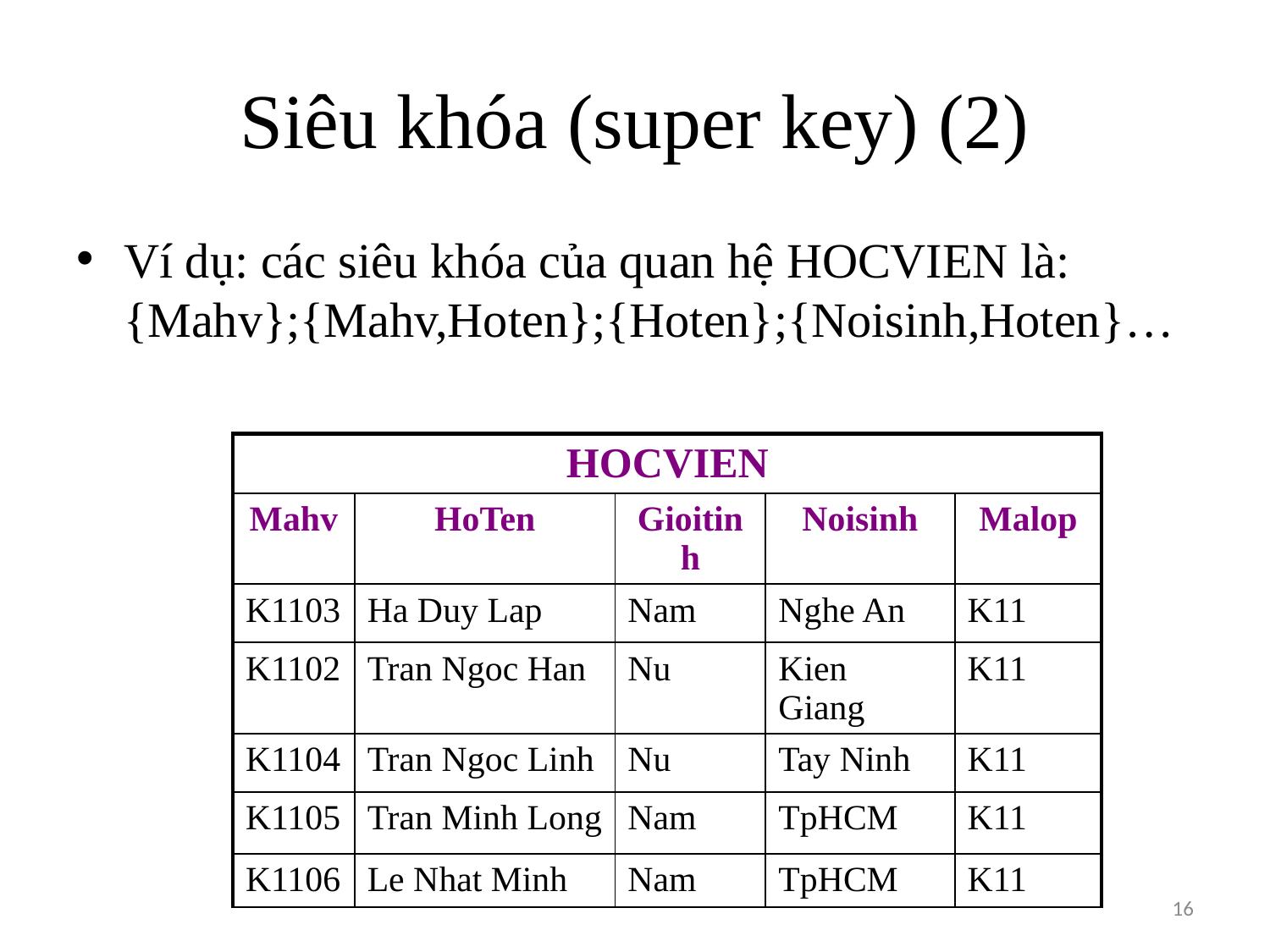

# Siêu khóa (super key) (2)
Ví dụ: các siêu khóa của quan hệ HOCVIEN là: {Mahv};{Mahv,Hoten};{Hoten};{Noisinh,Hoten}…

| HOCVIEN |  |  |  |  |
| --- | --- | --- | --- | --- |
| Mahv | HoTen | Gioitinh | Noisinh | Malop |
| K1103 | Ha Duy Lap | Nam | Nghe An | K11 |
| K1102 | Tran Ngoc Han | Nu | Kien Giang | K11 |
| K1104 | Tran Ngoc Linh | Nu | Tay Ninh | K11 |
| K1105 | Tran Minh Long | Nam | TpHCM | K11 |
| K1106 | Le Nhat Minh | Nam | TpHCM | K11 |
16